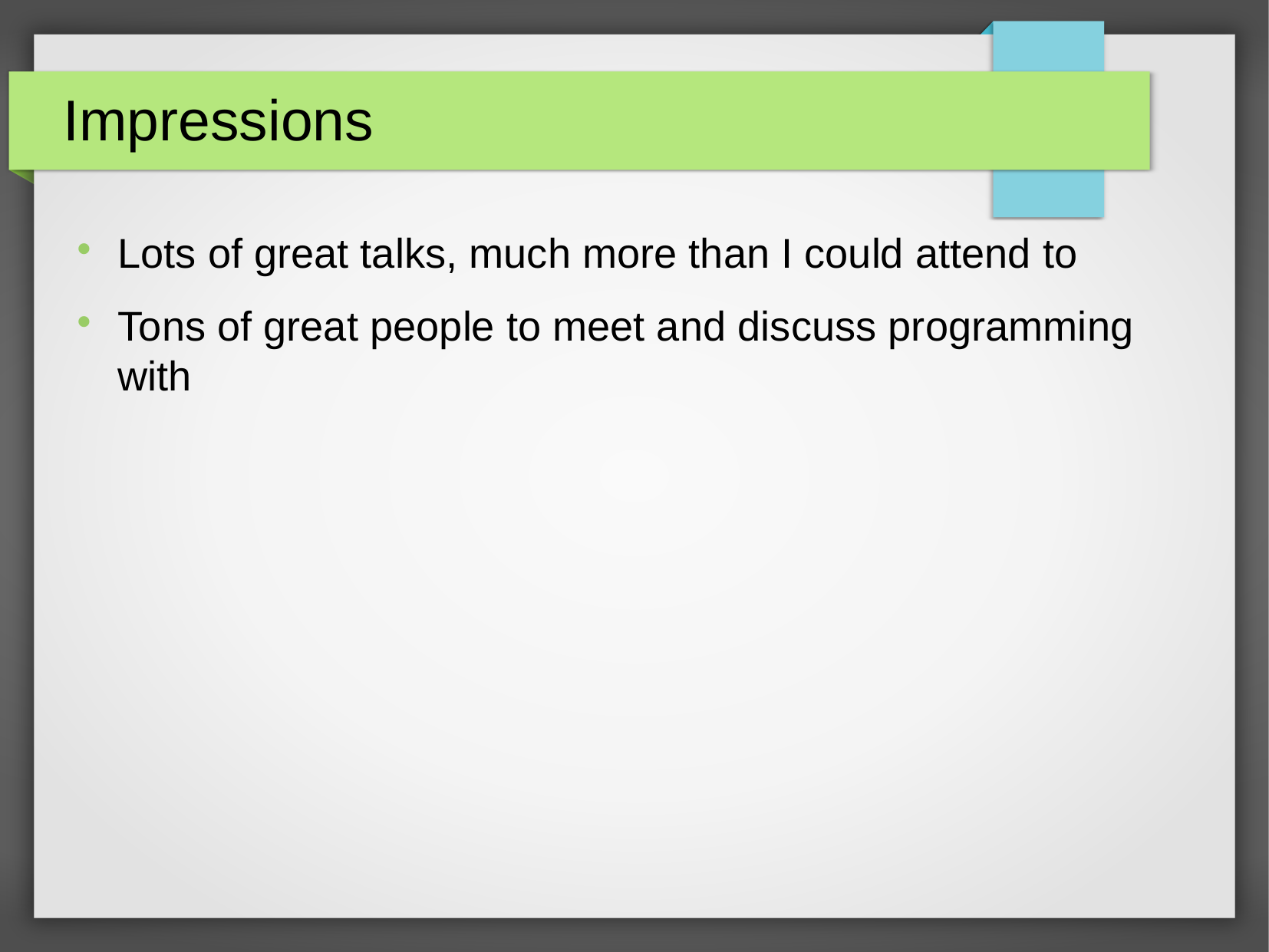

Impressions
Lots of great talks, much more than I could attend to
Tons of great people to meet and discuss programming with